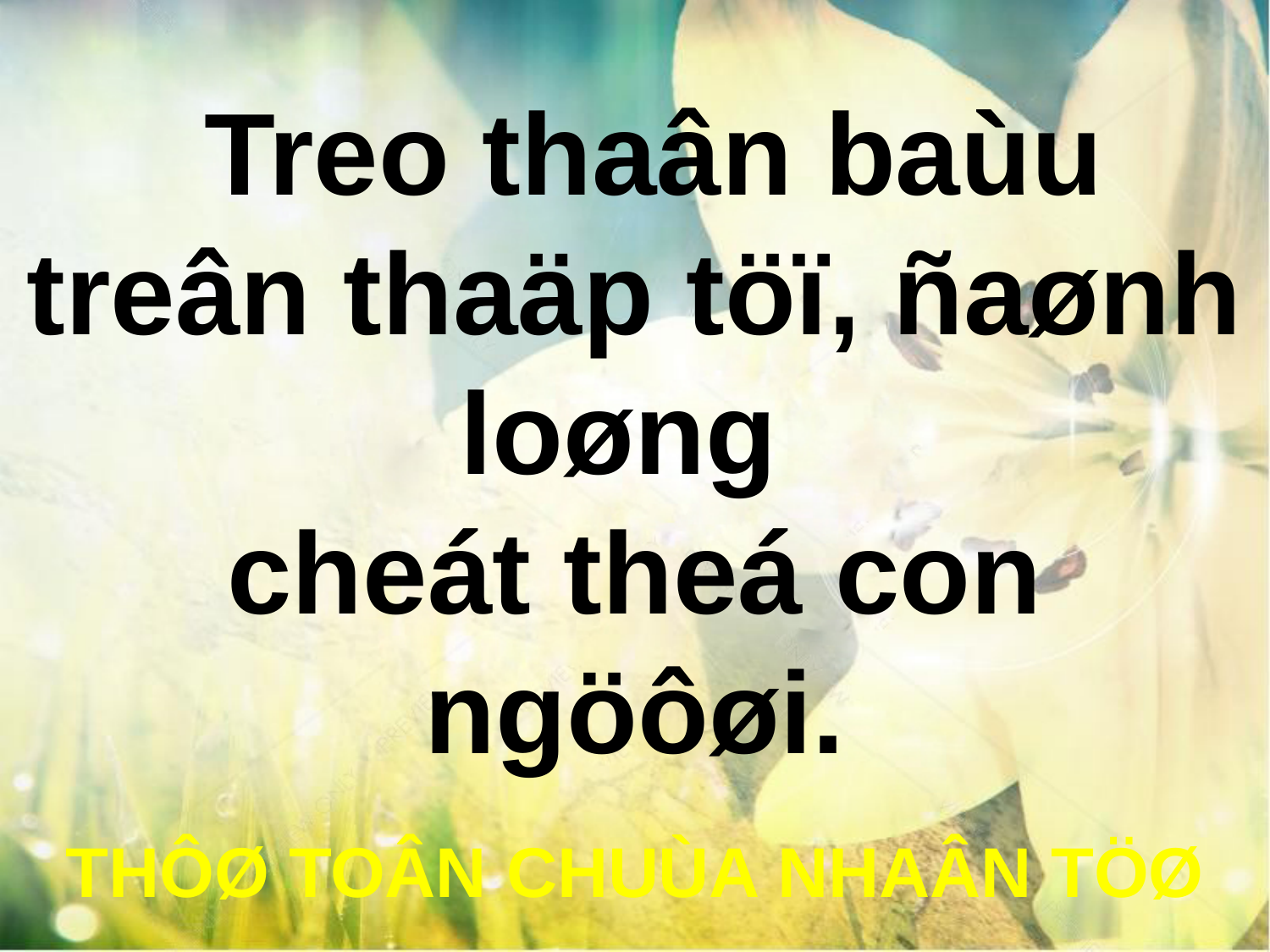

Treo thaân baùu treân thaäp töï, ñaønh loøng
cheát theá con ngöôøi.
THÔØ TOÂN CHUÙA NHAÂN TÖØ